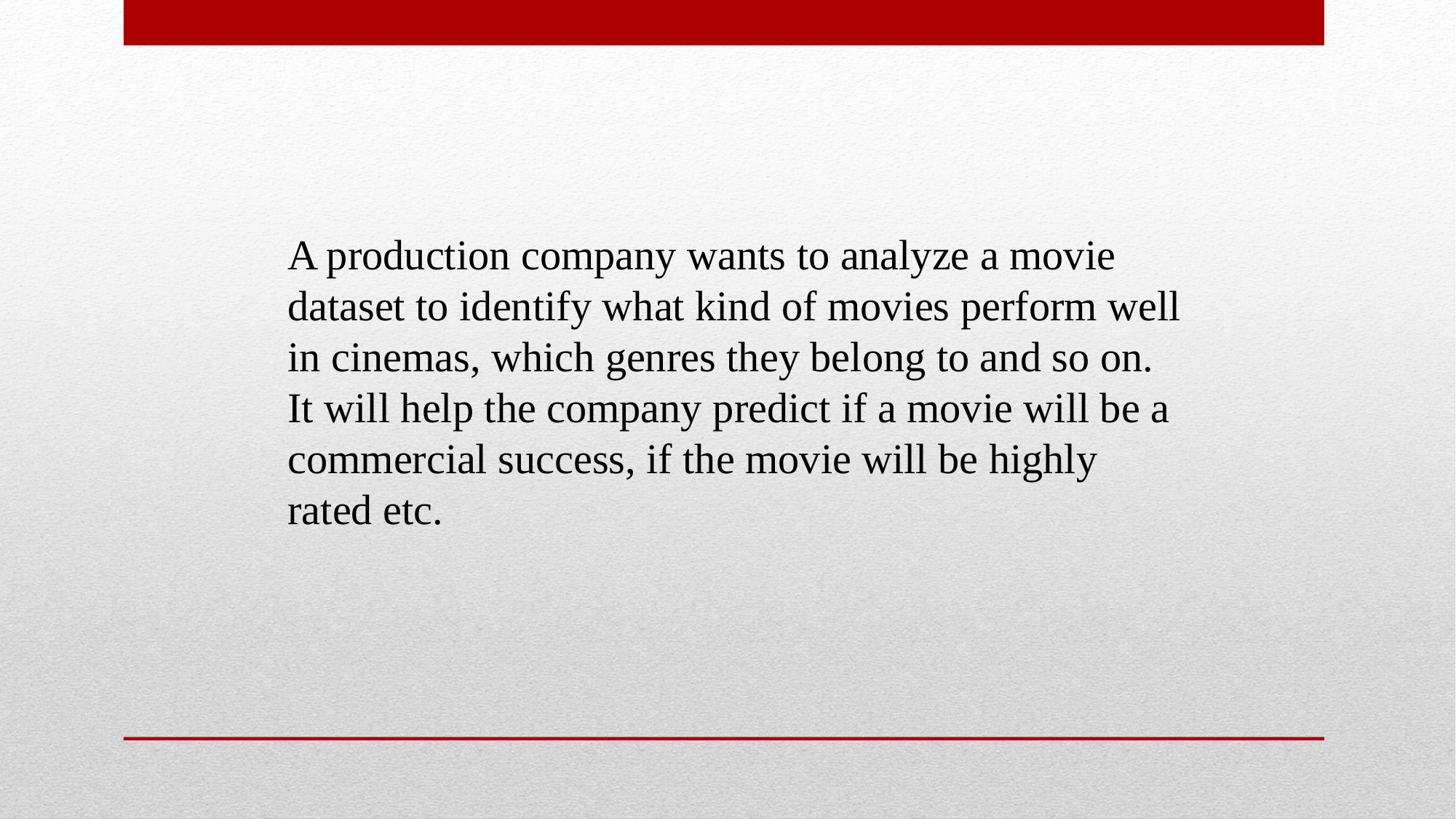

A production company wants to analyze a movie dataset to identify what kind of movies perform well in cinemas, which genres they belong to and so on. It will help the company predict if a movie will be a commercial success, if the movie will be highly rated etc.